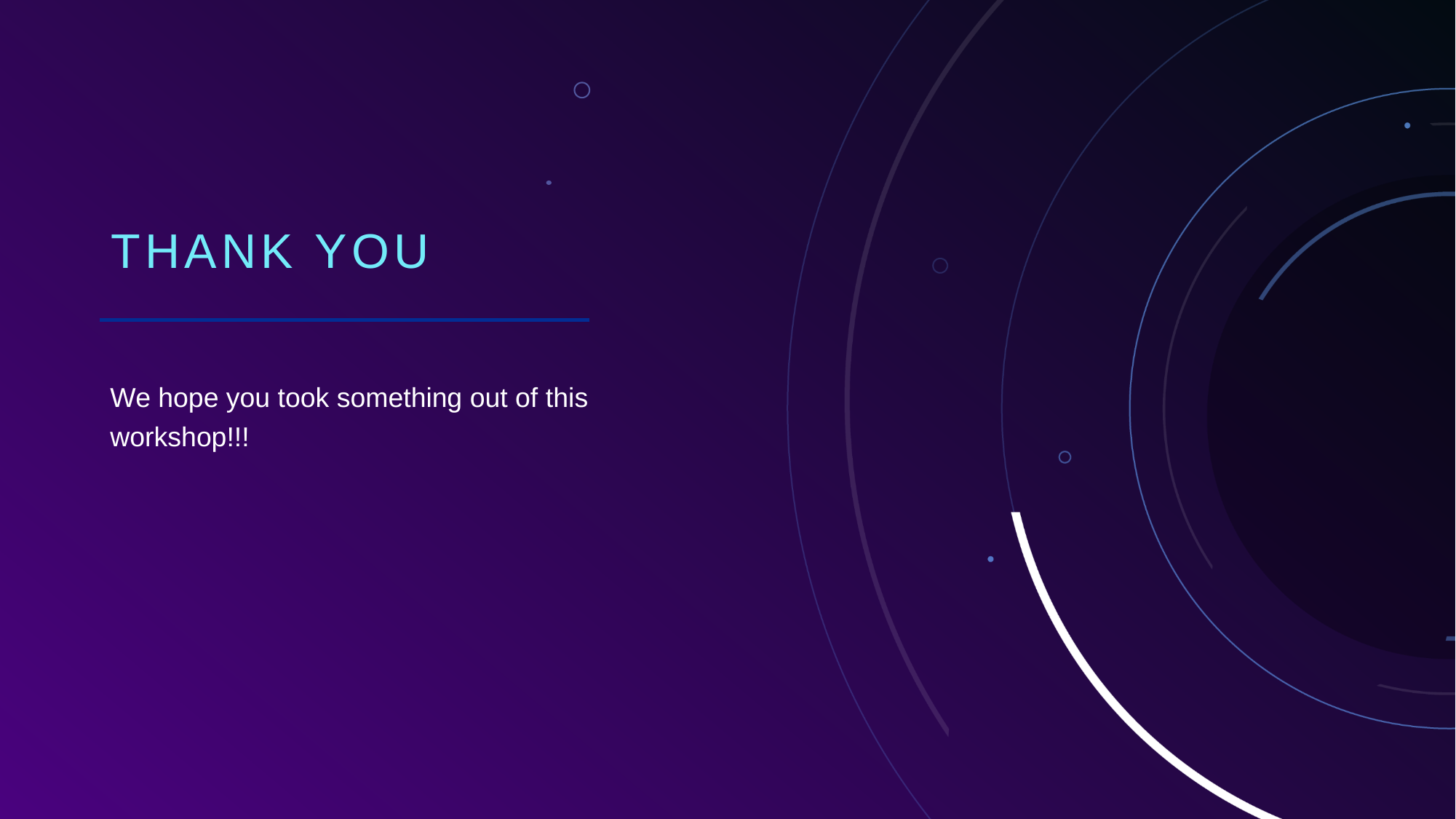

# THANK YOU
We hope you took something out of this workshop!!!